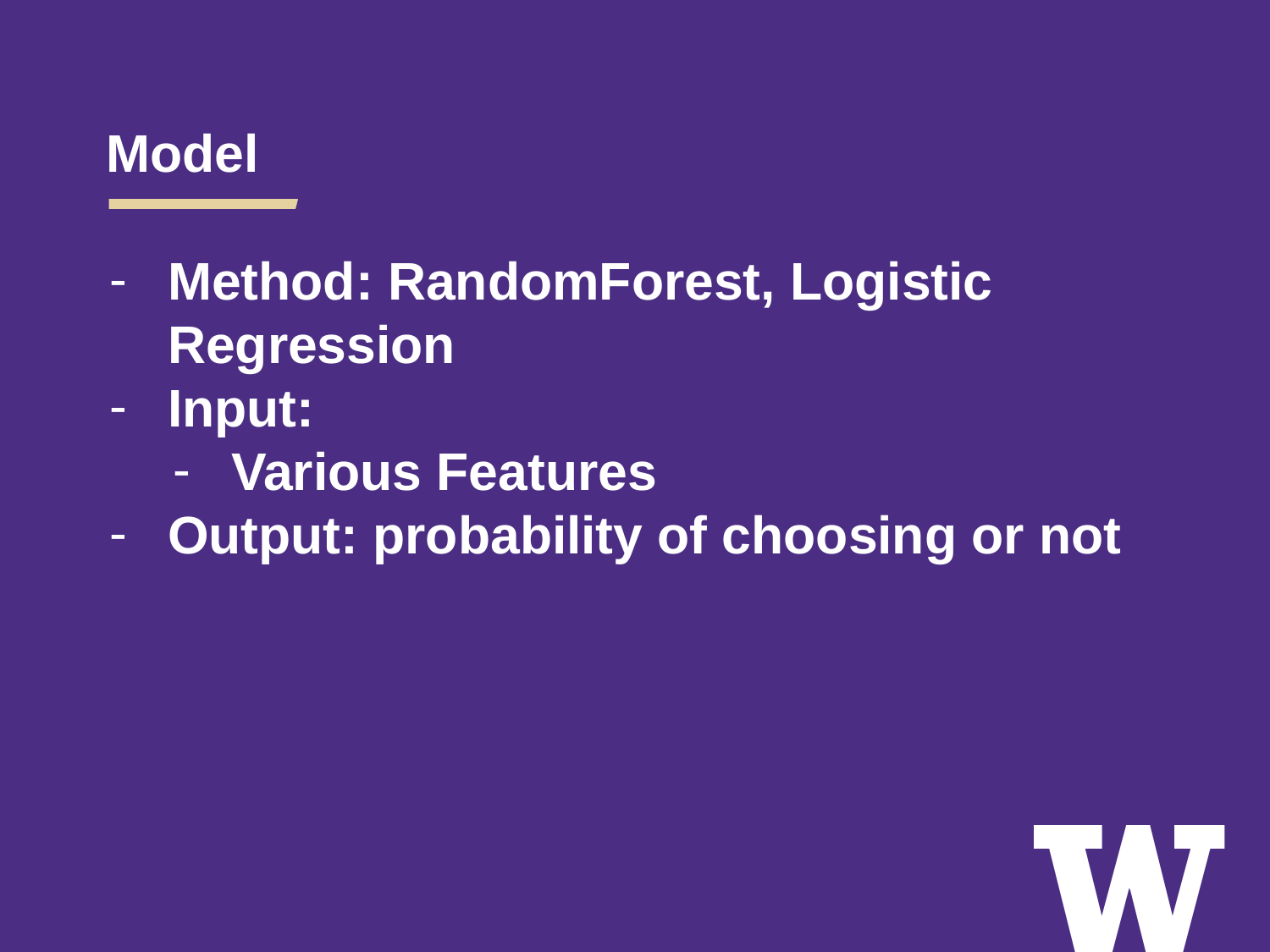

# Model
Method: RandomForest, Logistic Regression
Input:
Various Features
Output: probability of choosing or not